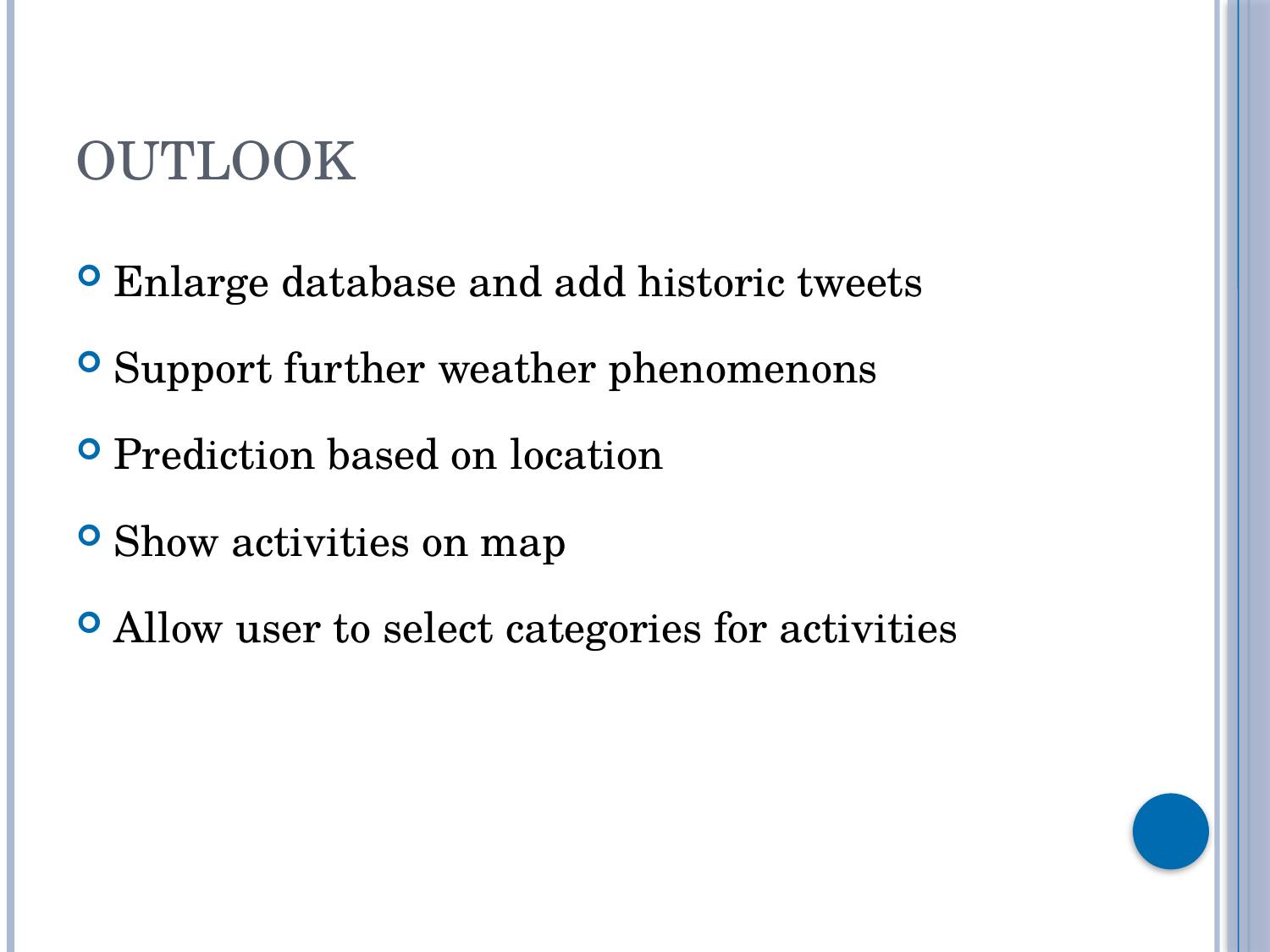

# Outlook
Enlarge database and add historic tweets
Support further weather phenomenons
Prediction based on location
Show activities on map
Allow user to select categories for activities